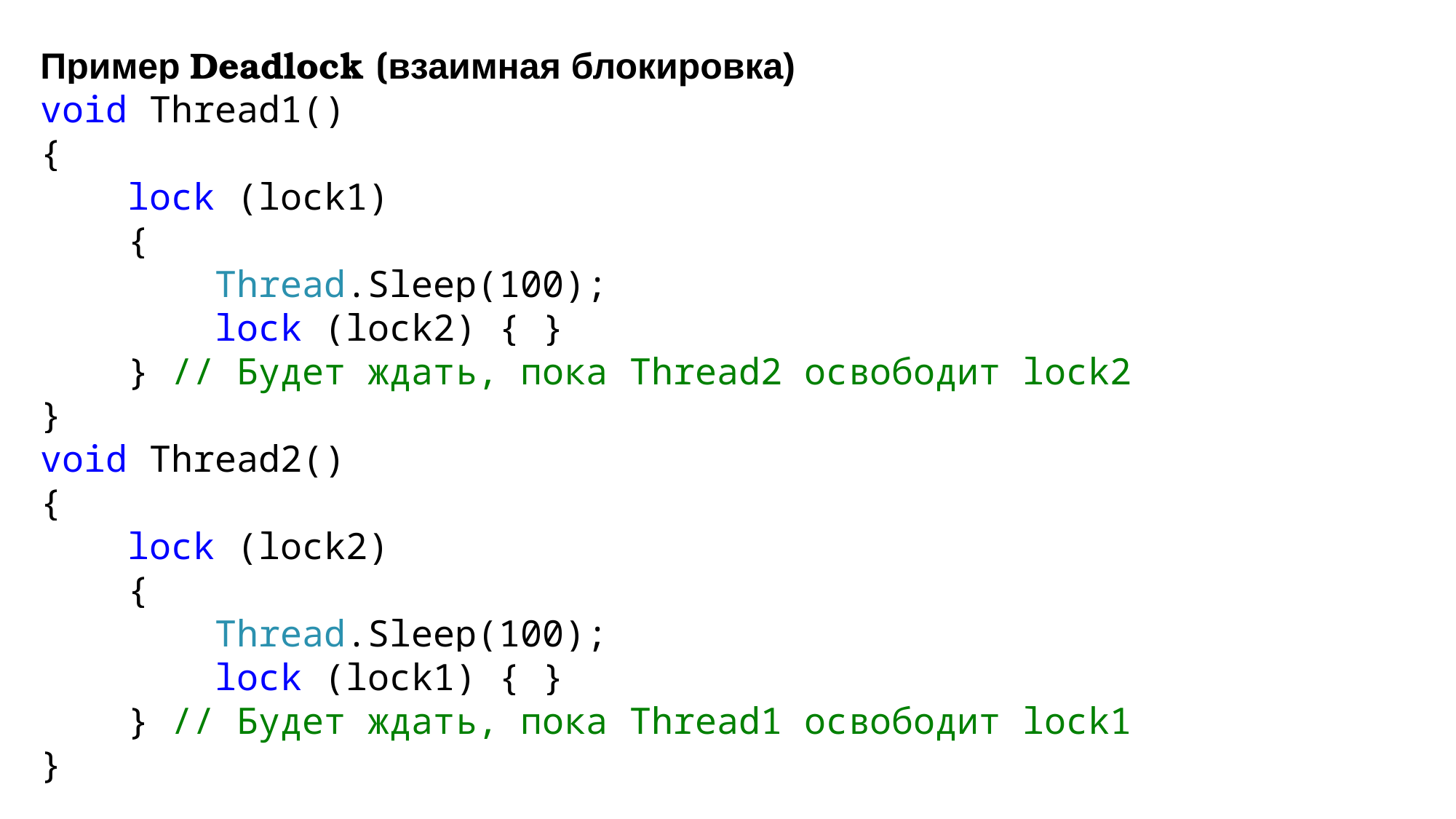

Пример Deadlock (взаимная блокировка)
void Thread1()
{
    lock (lock1)
    {
        Thread.Sleep(100);
        lock (lock2) { }
    } // Будет ждать, пока Thread2 освободит lock2
}
void Thread2()
{
    lock (lock2)
    {
        Thread.Sleep(100);
        lock (lock1) { }
    } // Будет ждать, пока Thread1 освободит lock1
}